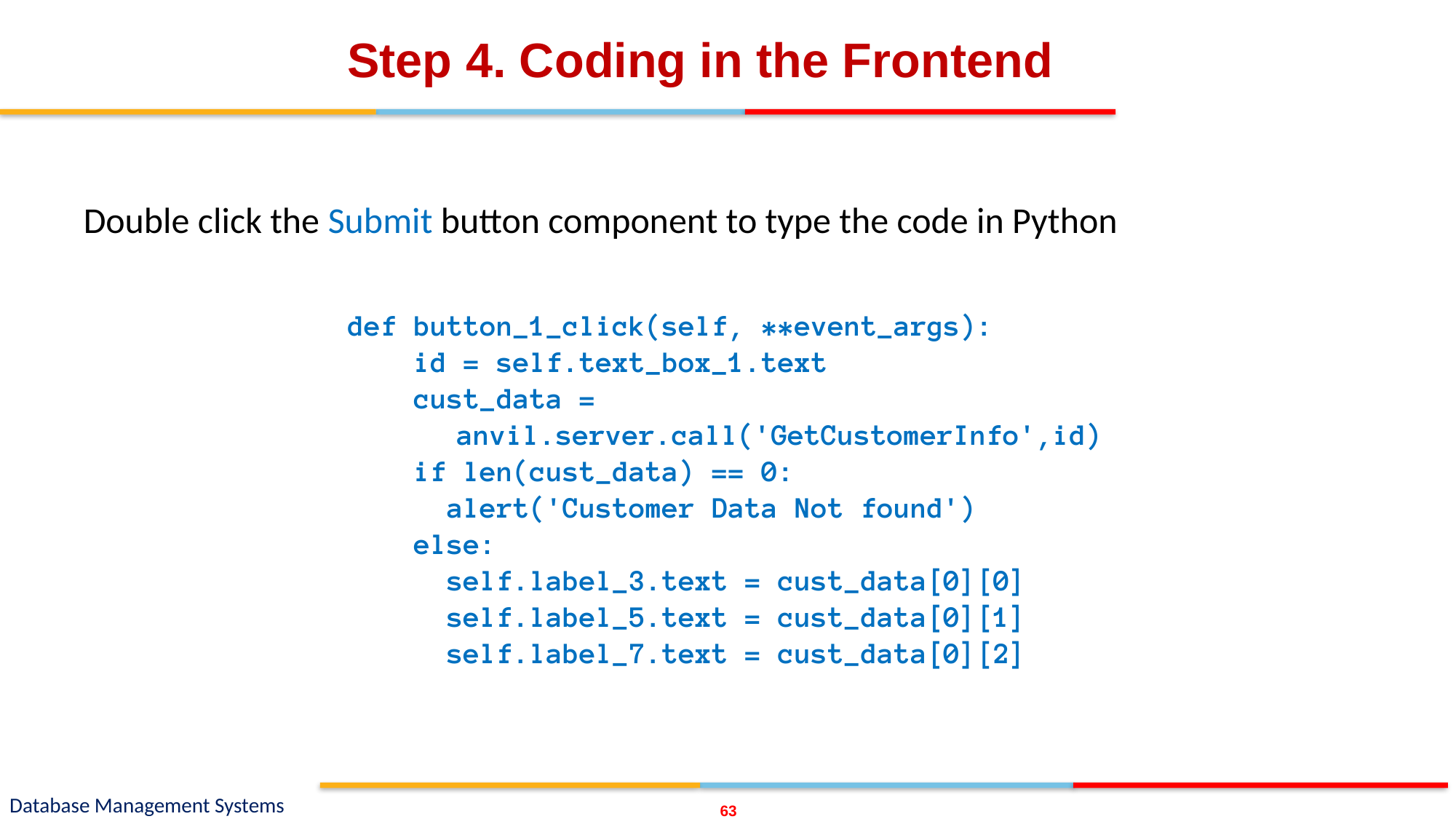

# Step 4. Coding in the Frontend
Double click the Submit button component to type the code in Python

def button_1_click(self, **event_args):
    id = self.text_box_1.text
    cust_data =
	anvil.server.call('GetCustomerInfo',id)
    if len(cust_data) == 0:
      alert('Customer Data Not found')
    else:
      self.label_3.text = cust_data[0][0]
      self.label_5.text = cust_data[0][1]
      self.label_7.text = cust_data[0][2]